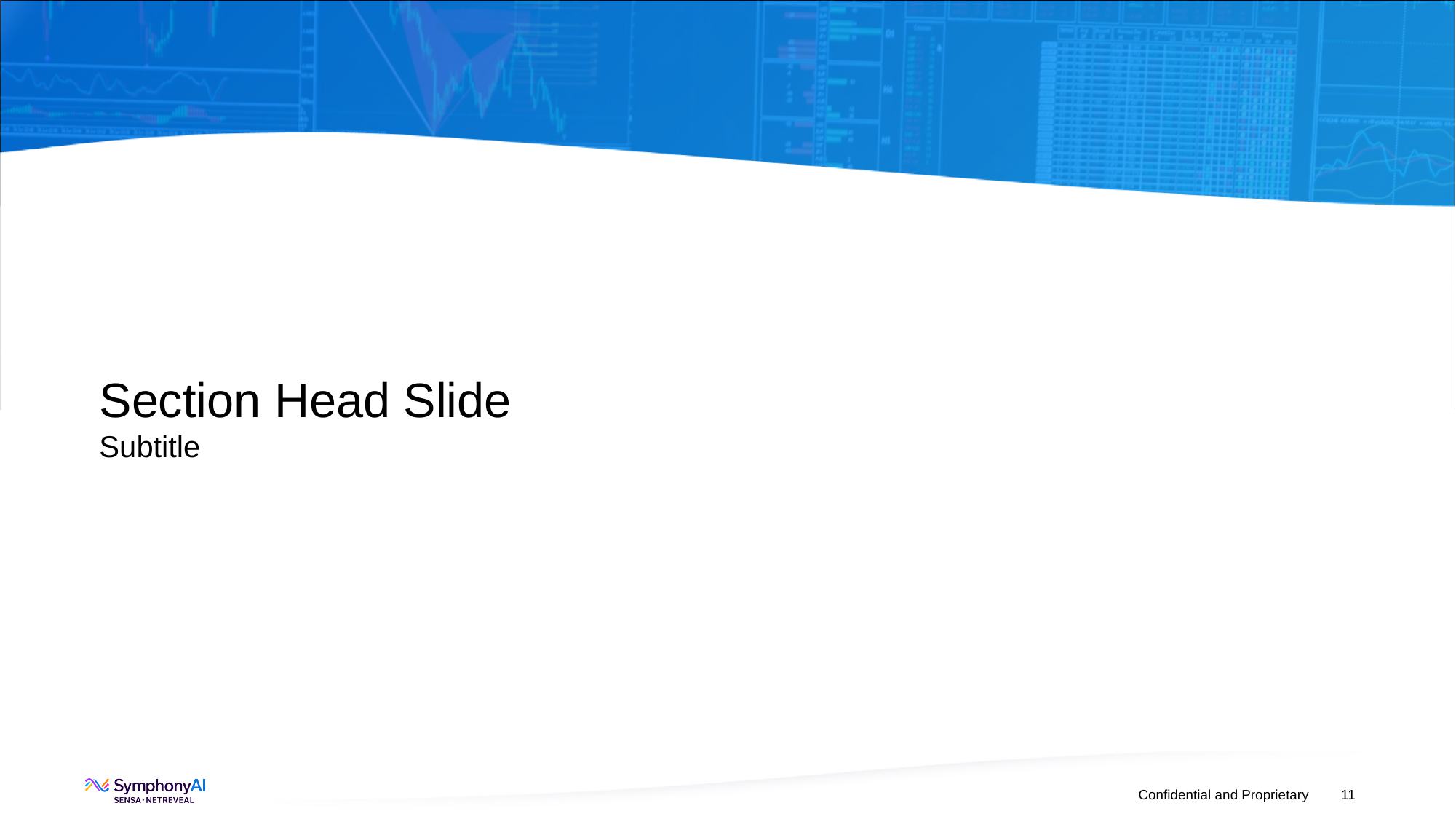

# Section Head Slide
Subtitle

Confidential and Proprietary
11